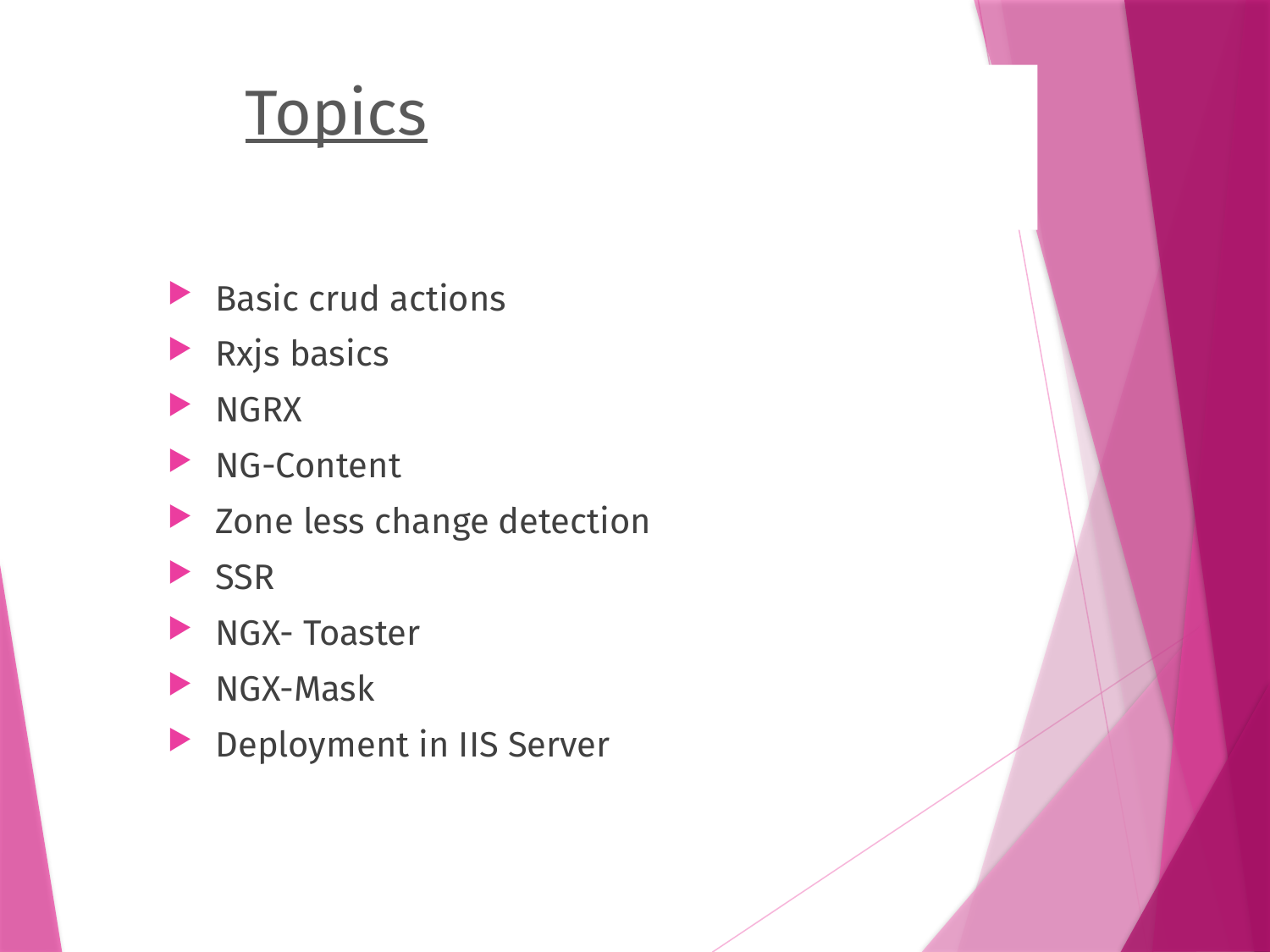

# Topics

Basic crud actions
Rxjs basics
NGRX
NG-Content
Zone less change detection
SSR
NGX- Toaster
NGX-Mask
Deployment in IIS Server